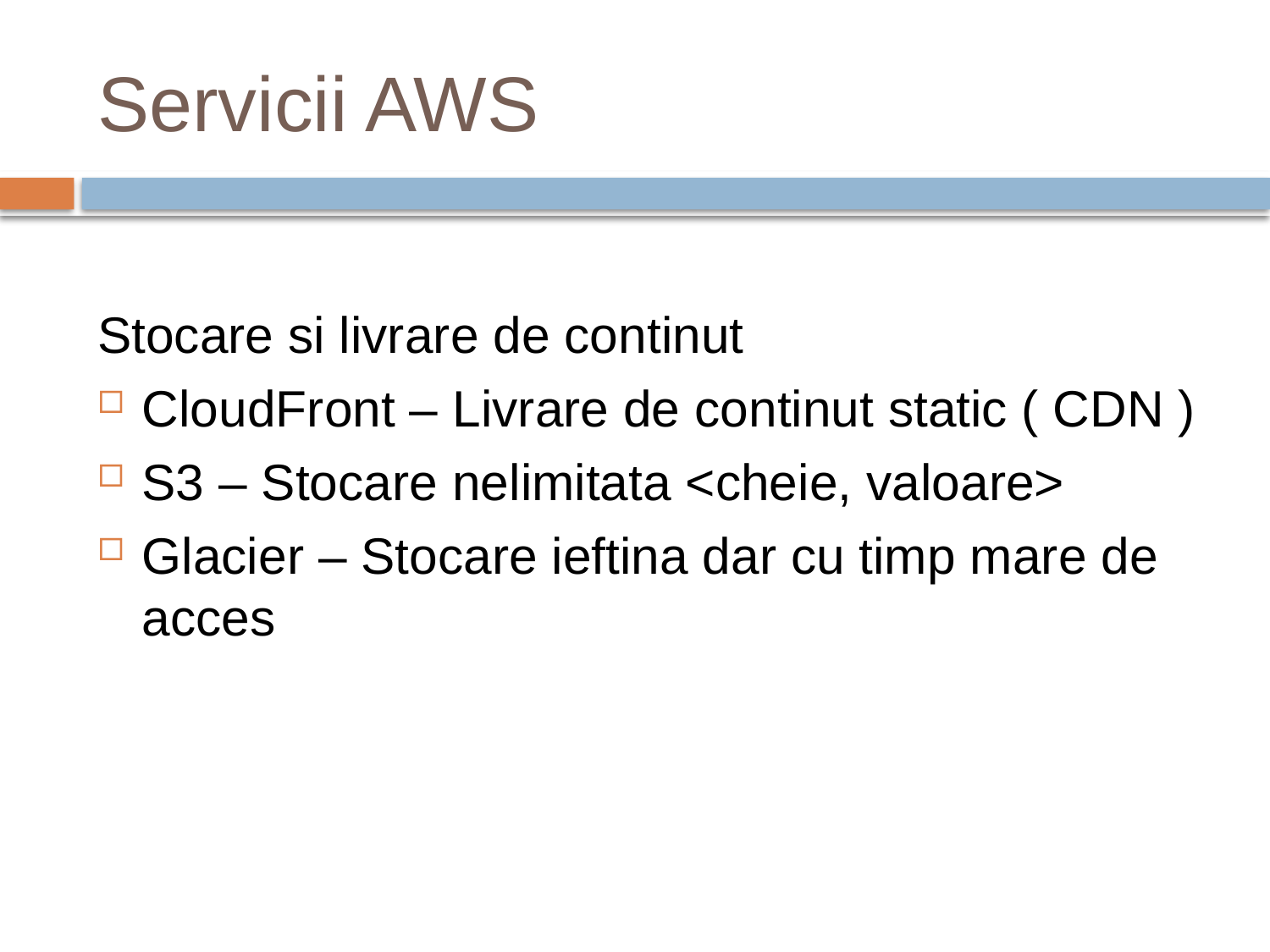

# Servicii AWS

Stocare si livrare de continut
CloudFront – Livrare de continut static ( CDN )
S3 – Stocare nelimitata <cheie, valoare>
Glacier – Stocare ieftina dar cu timp mare de acces